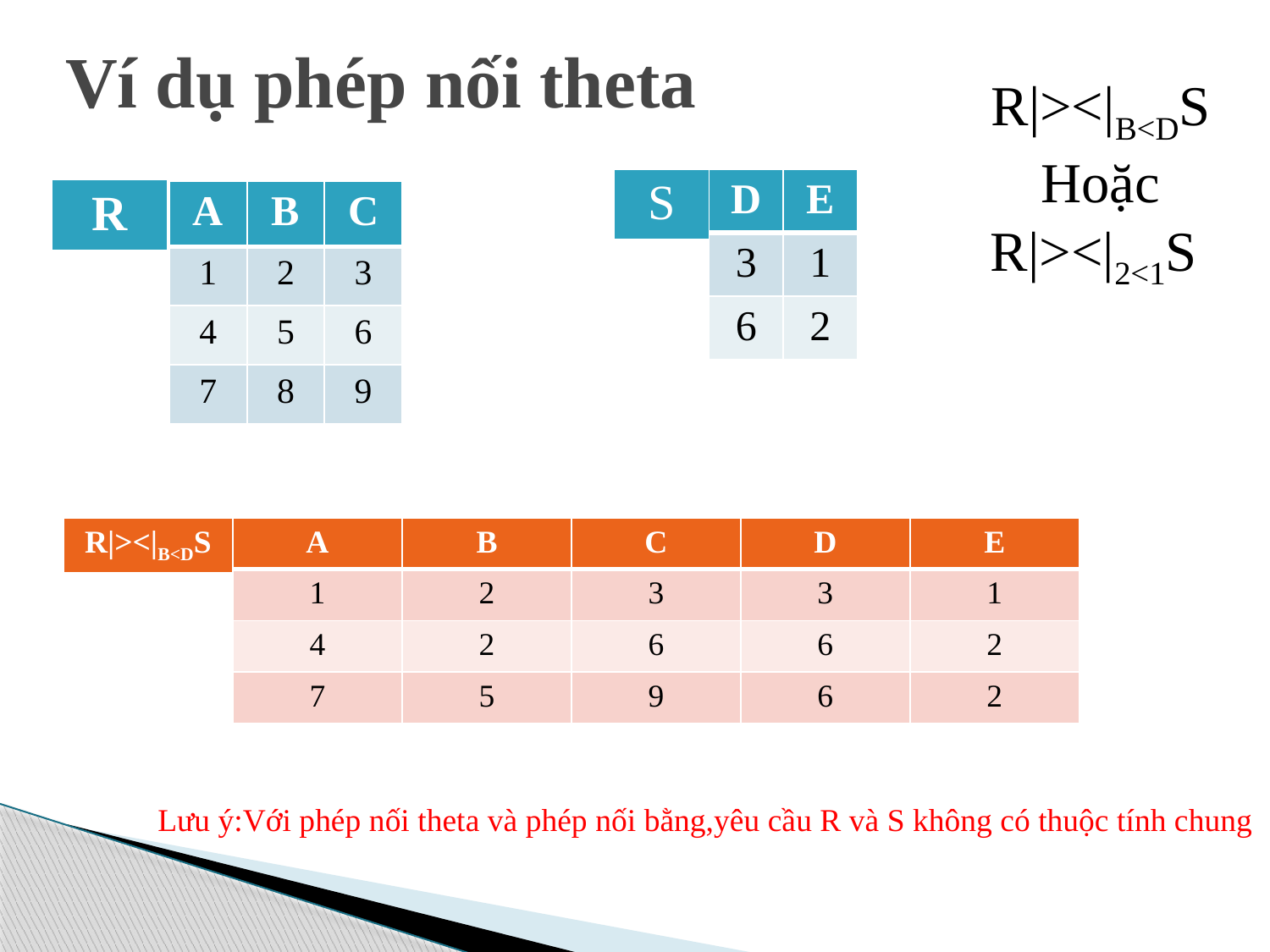

# Ví dụ phép nối theta
R|><|B<DS
Hoặc
R|><|2<1S
| S |
| --- |
| D | E |
| --- | --- |
| 3 | 1 |
| 6 | 2 |
| R |
| --- |
| A | B | C |
| --- | --- | --- |
| 1 | 2 | 3 |
| 4 | 5 | 6 |
| 7 | 8 | 9 |
| R|><|B<DS |
| --- |
| A | B | C | D | E |
| --- | --- | --- | --- | --- |
| 1 | 2 | 3 | 3 | 1 |
| 4 | 2 | 6 | 6 | 2 |
| 7 | 5 | 9 | 6 | 2 |
Lưu ý:Với phép nối theta và phép nối bằng,yêu cầu R và S không có thuộc tính chung